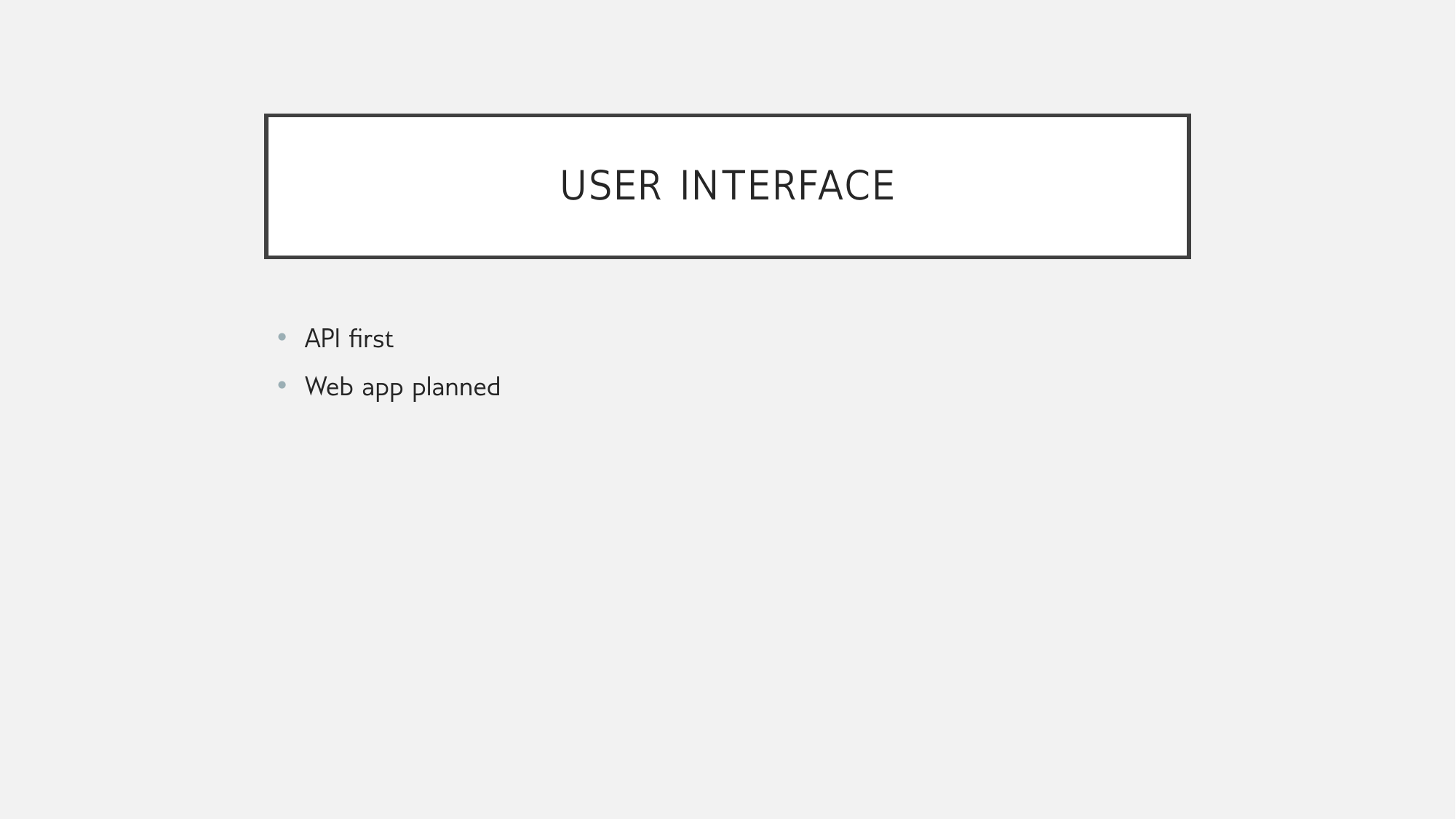

# User Interface
API first
Web app planned